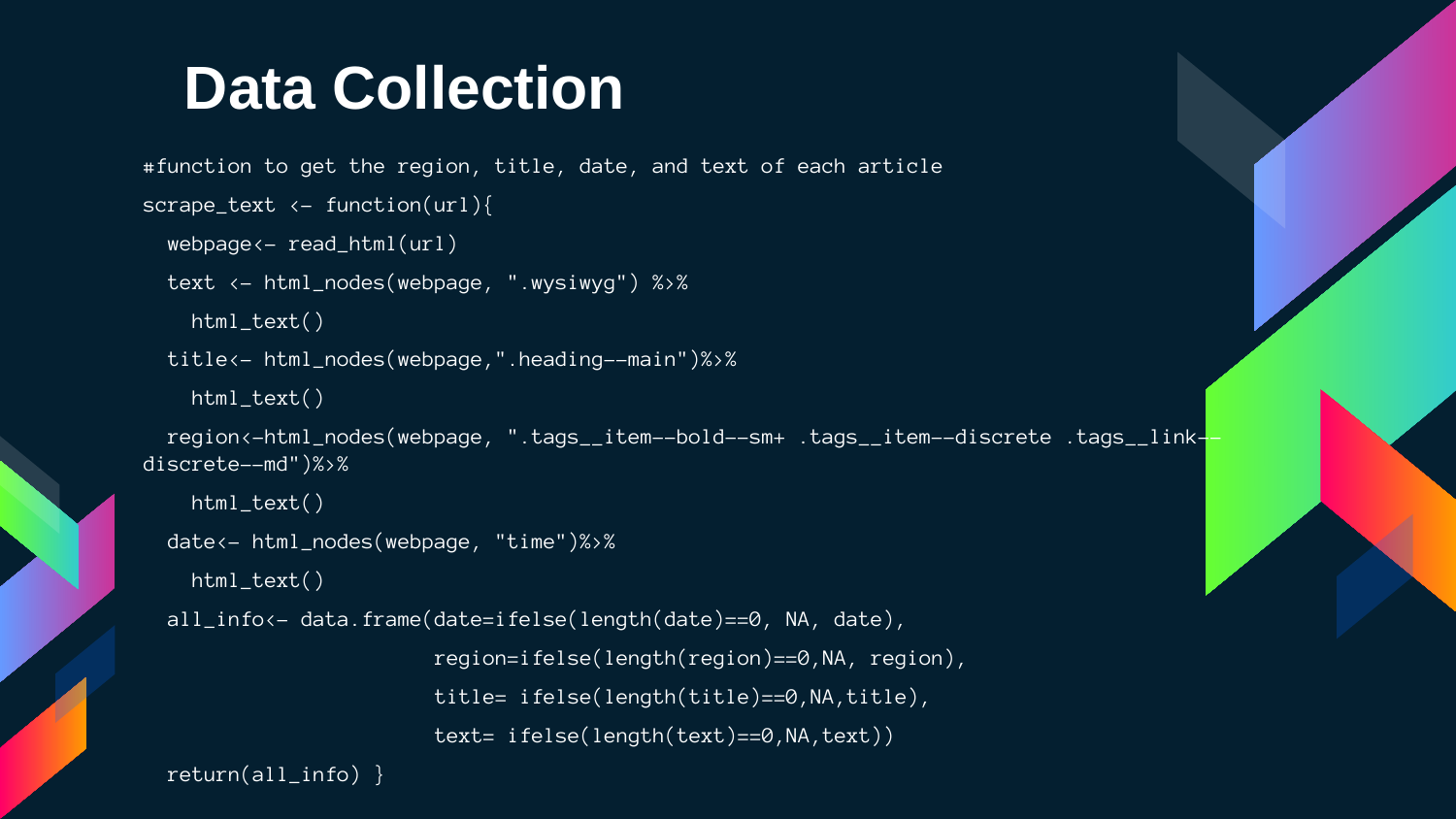

# Data Collection
#function to get the region, title, date, and text of each article
scrape_text <- function(url){
  webpage<- read_html(url)
  text <- html_nodes(webpage, ".wysiwyg") %>%
    html_text()
  title<- html_nodes(webpage,".heading--main")%>%
    html_text()
  region<-html_nodes(webpage, ".tags__item--bold--sm+ .tags__item--discrete .tags__link--discrete--md")%>%
    html_text()
  date<- html_nodes(webpage, "time")%>%
    html_text()
  all_info<- data.frame(date=ifelse(length(date)==0, NA, date),
                        region=ifelse(length(region)==0,NA, region),
                        title= ifelse(length(title)==0,NA,title),
                        text= ifelse(length(text)==0,NA,text))
  return(all_info) }